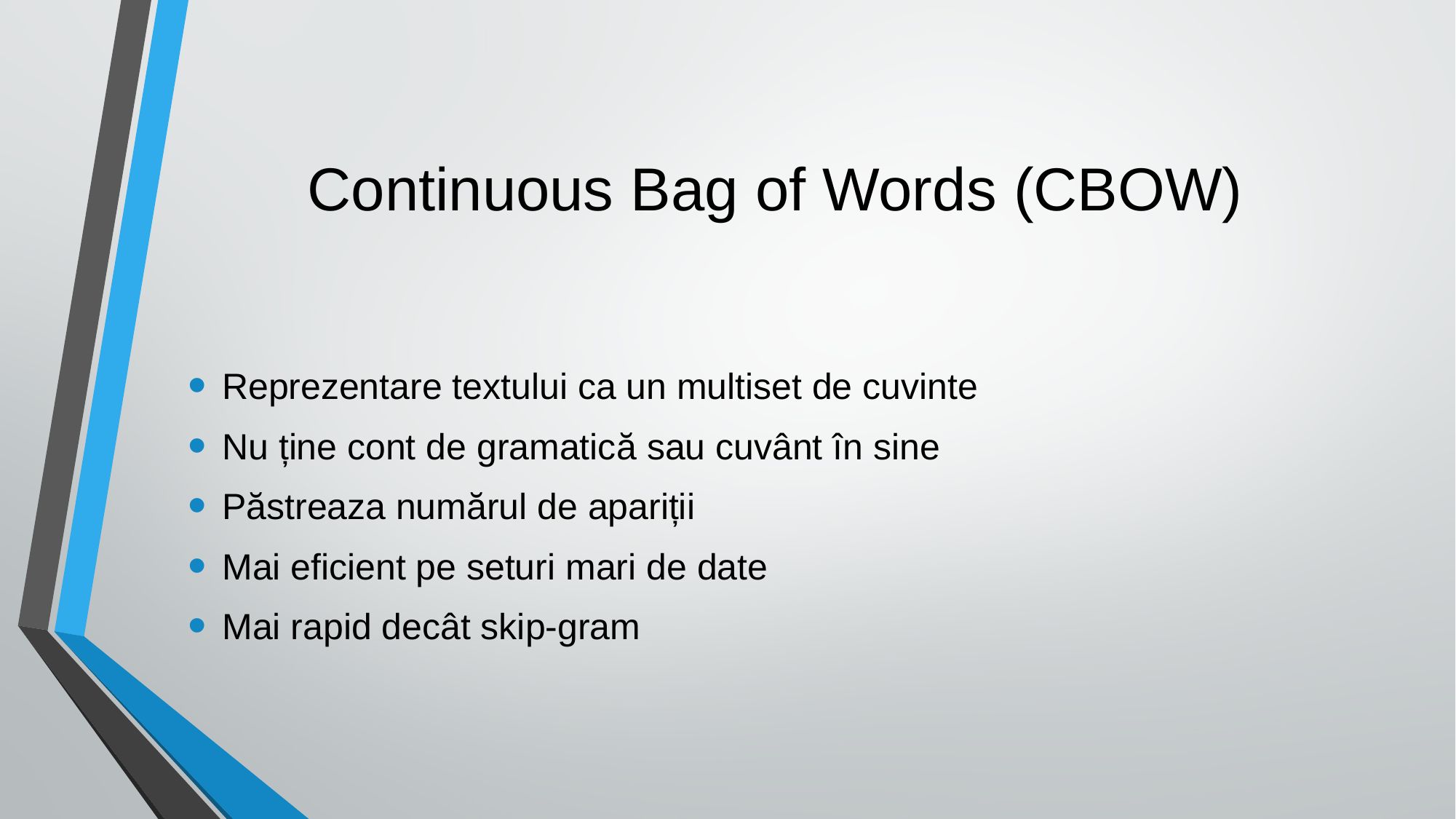

# Continuous Bag of Words (CBOW)
Reprezentare textului ca un multiset de cuvinte
Nu ține cont de gramatică sau cuvânt în sine
Păstreaza numărul de apariții
Mai eficient pe seturi mari de date
Mai rapid decât skip-gram